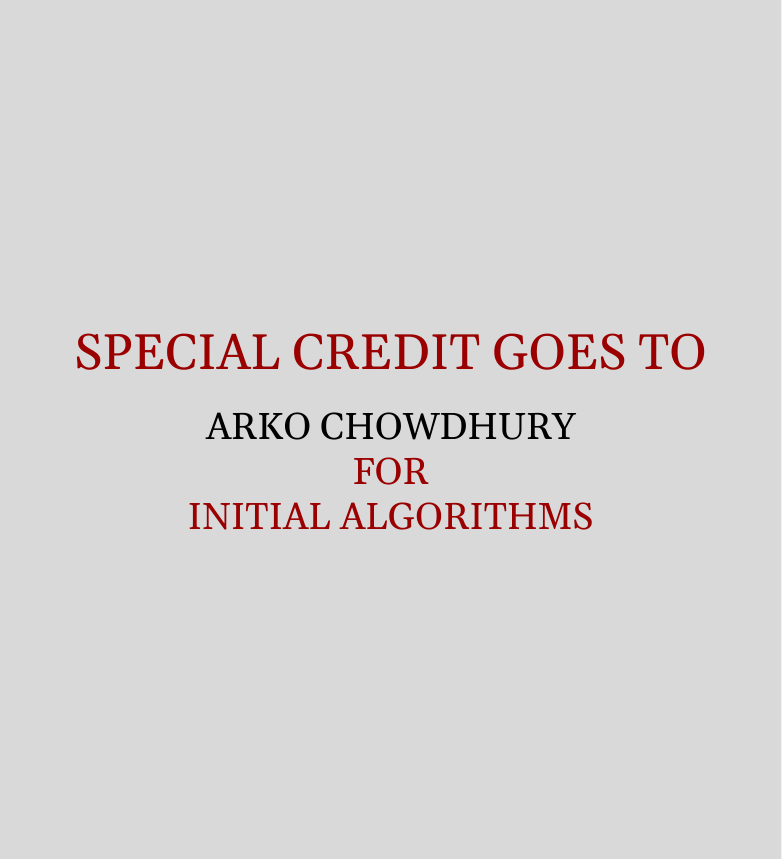

SPECIAL CREDIT GOES TO
ARKO CHOWDHURY
FOR
INITIAL ALGORITHMS